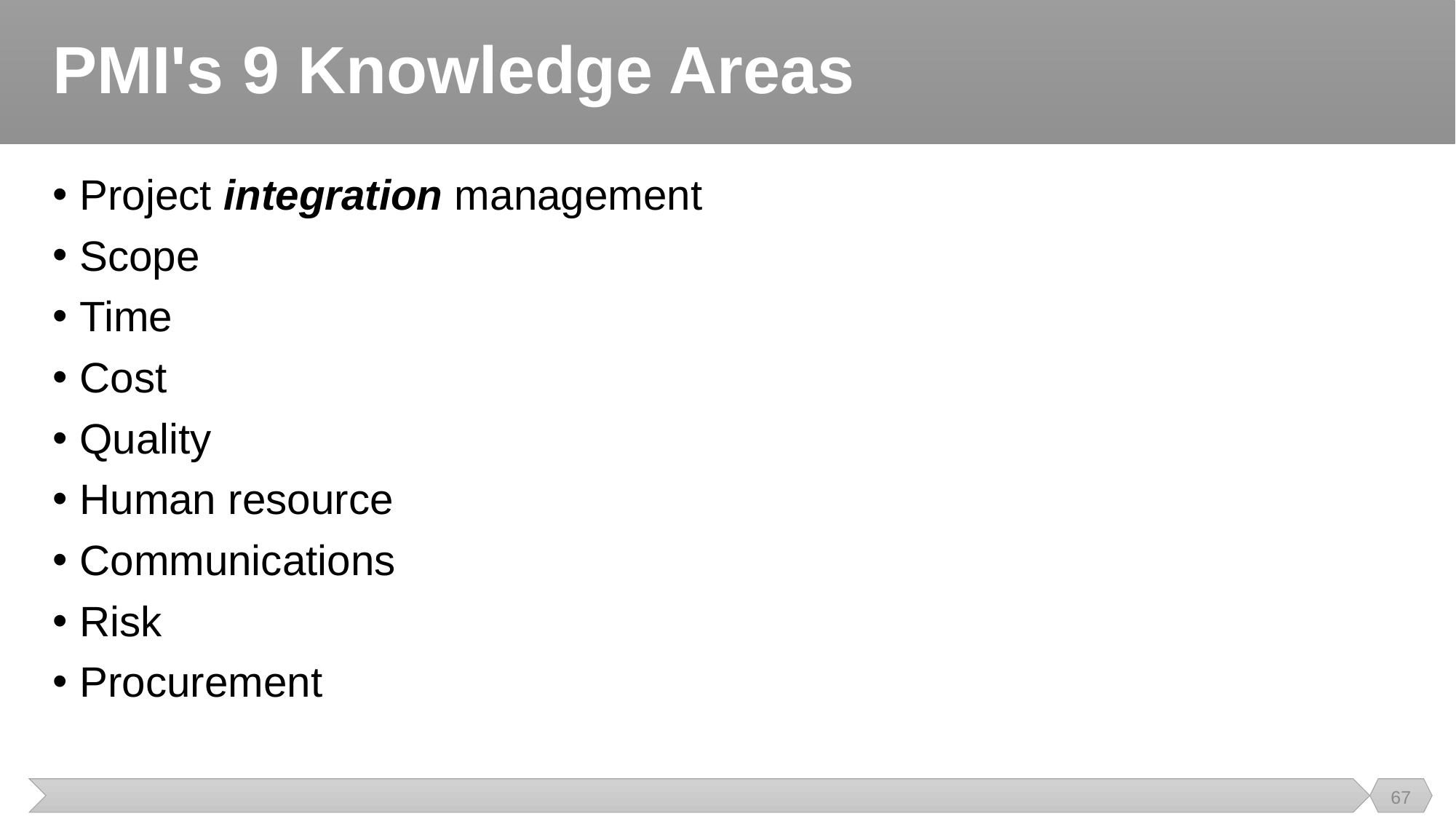

# PMI's 9 Knowledge Areas
Project integration management
Scope
Time
Cost
Quality
Human resource
Communications
Risk
Procurement
67